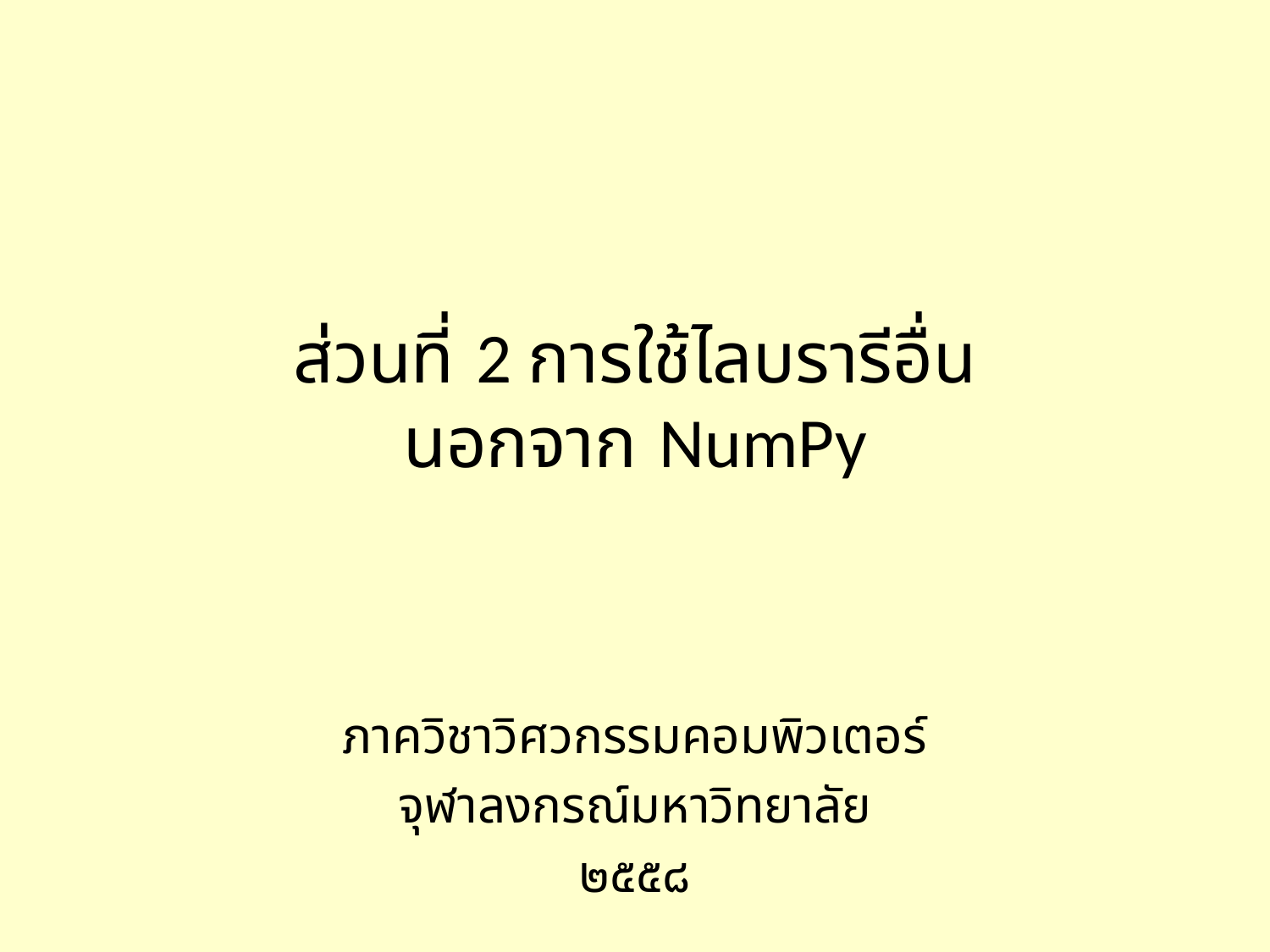

# ส่วนที่ 2 การใช้ไลบรารีอื่น นอกจาก NumPy
ภาควิชาวิศวกรรมคอมพิวเตอร์
จุฬาลงกรณ์มหาวิทยาลัย
๒๕๕๘